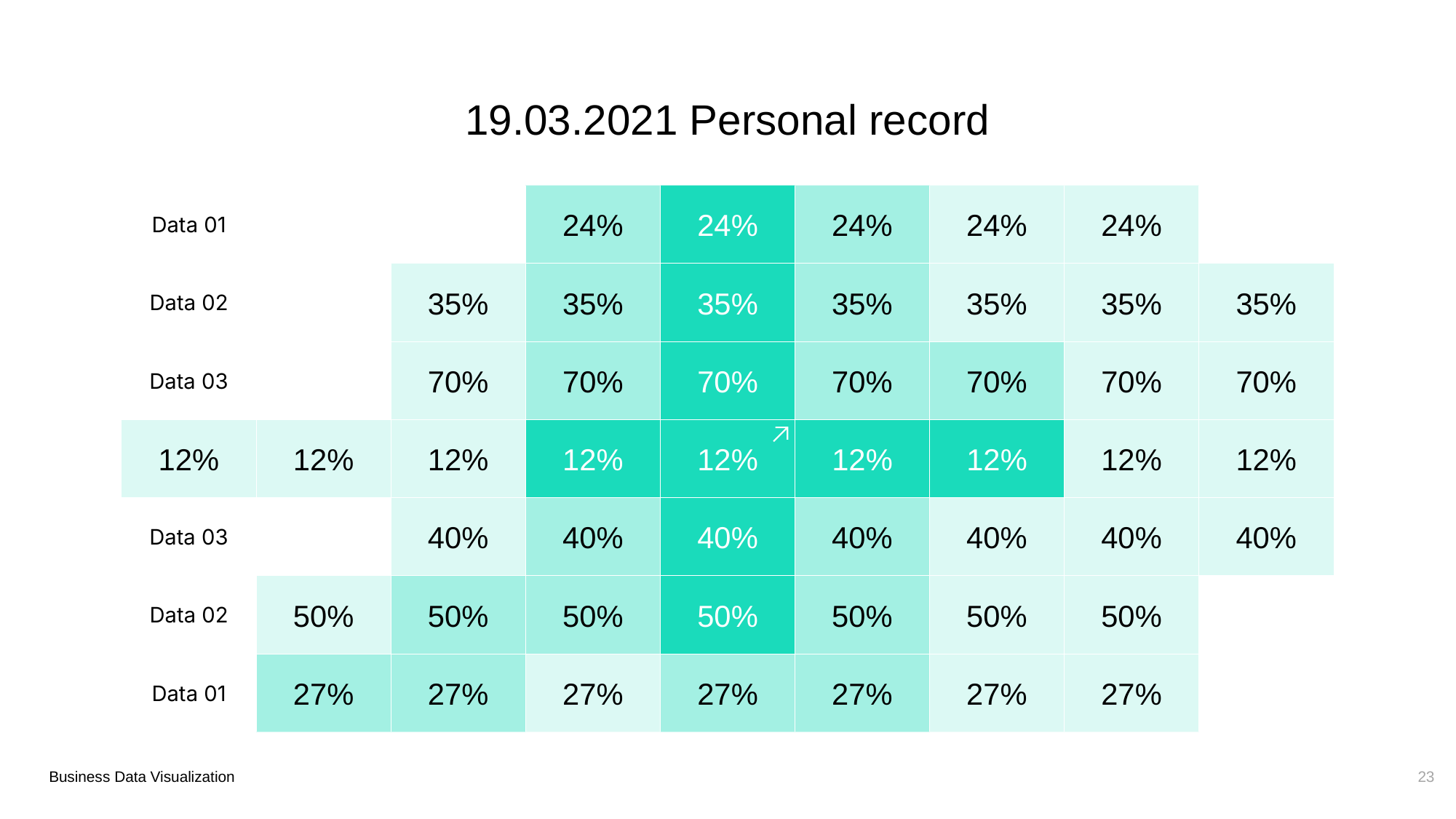

19.03.2021 Personal record
24%
24%
24%
24%
24%
Data 01
35%
35%
35%
35%
35%
35%
35%
Data 02
70%
70%
70%
70%
70%
70%
70%
Data 03
12%
12%
12%
12%
12%

12%
12%
12%
12%
40%
40%
40%
40%
40%
40%
40%
Data 03
50%
50%
50%
50%
50%
50%
50%
Data 02
27%
27%
27%
27%
27%
27%
27%
Data 01